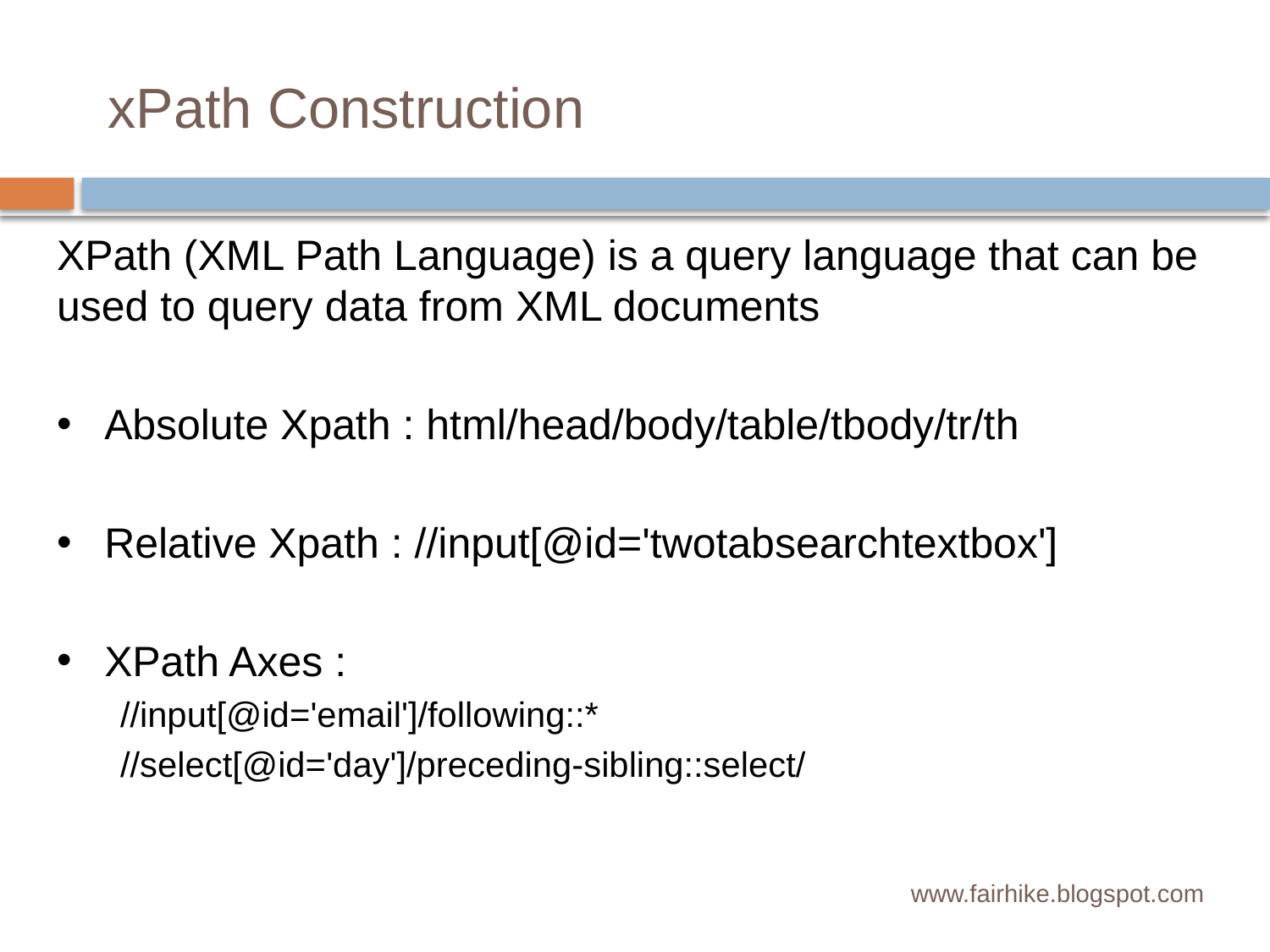

# xPath Construction
XPath (XML Path Language) is a query language that can be used to query data from XML documents

Absolute Xpath : html/head/body/table/tbody/tr/th

Relative Xpath : //input[@id='twotabsearchtextbox']

XPath Axes :
//input[@id='email']/following::*
//select[@id='day']/preceding-sibling::select/
www.fairhike.blogspot.com